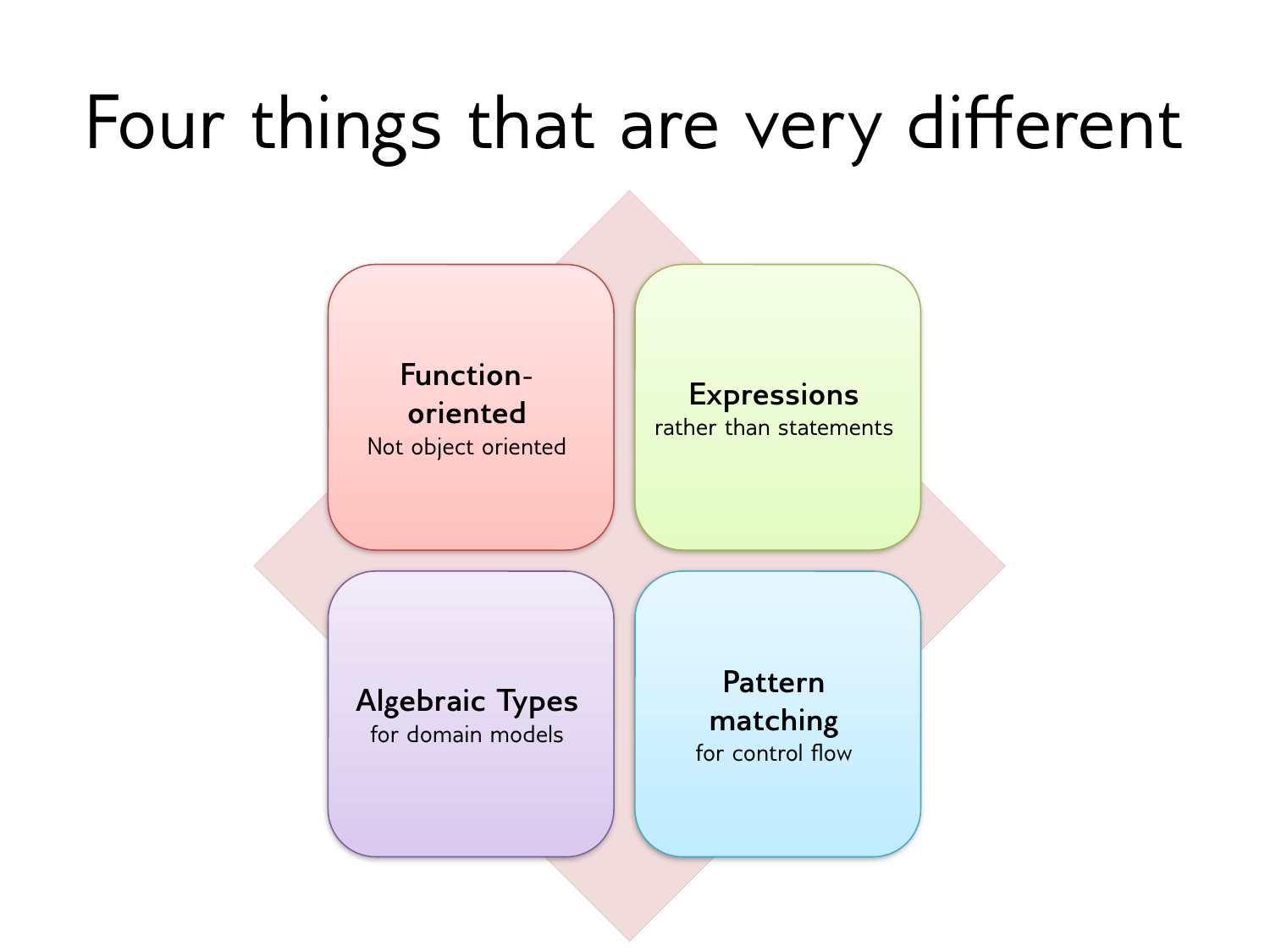

# Four things that are very different

Function-oriented
Not object oriented
Expressions
rather than statements
Algebraic Types
for domain models
Pattern matching
for control flow